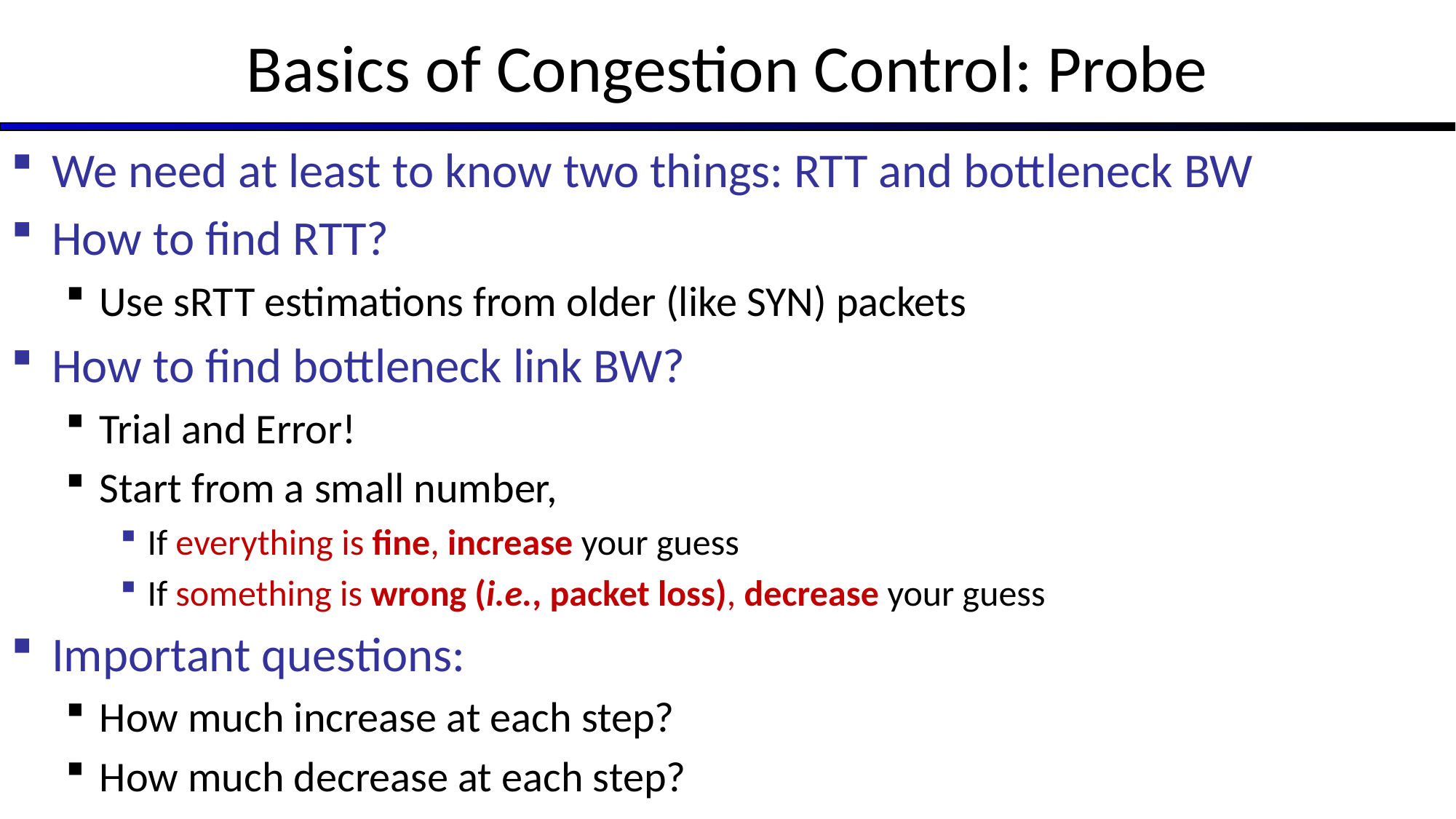

# Basics of Congestion Control: Probe
We need at least to know two things: RTT and bottleneck BW
How to find RTT?
Use sRTT estimations from older (like SYN) packets
How to find bottleneck link BW?
Trial and Error!
Start from a small number,
If everything is fine, increase your guess
If something is wrong (i.e., packet loss), decrease your guess
Important questions:
How much increase at each step?
How much decrease at each step?